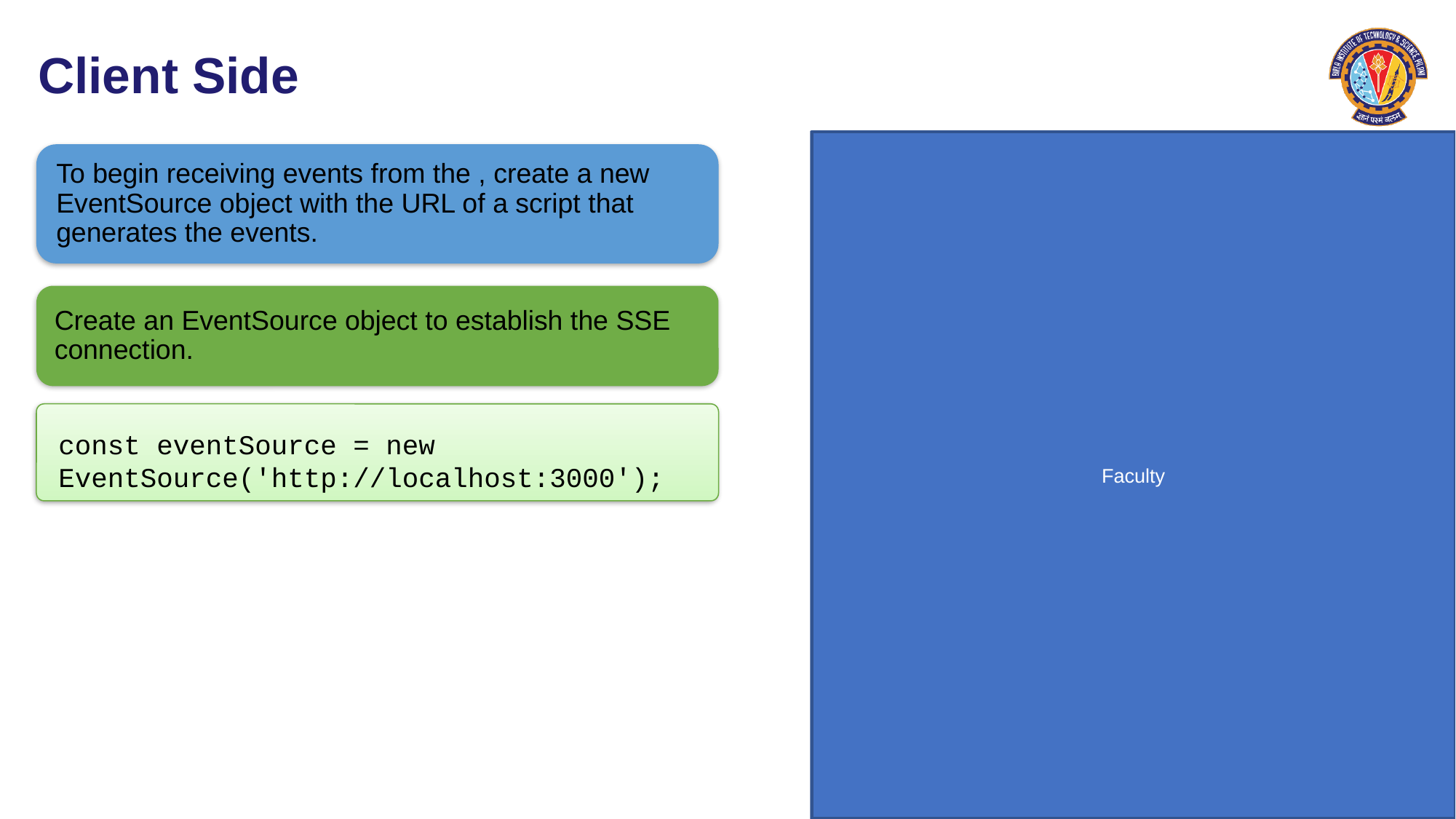

# Client Side
To begin receiving events from the , create a new EventSource object with the URL of a script that generates the events.
Create an EventSource object to establish the SSE connection.
const eventSource = new EventSource('http://localhost:3000');